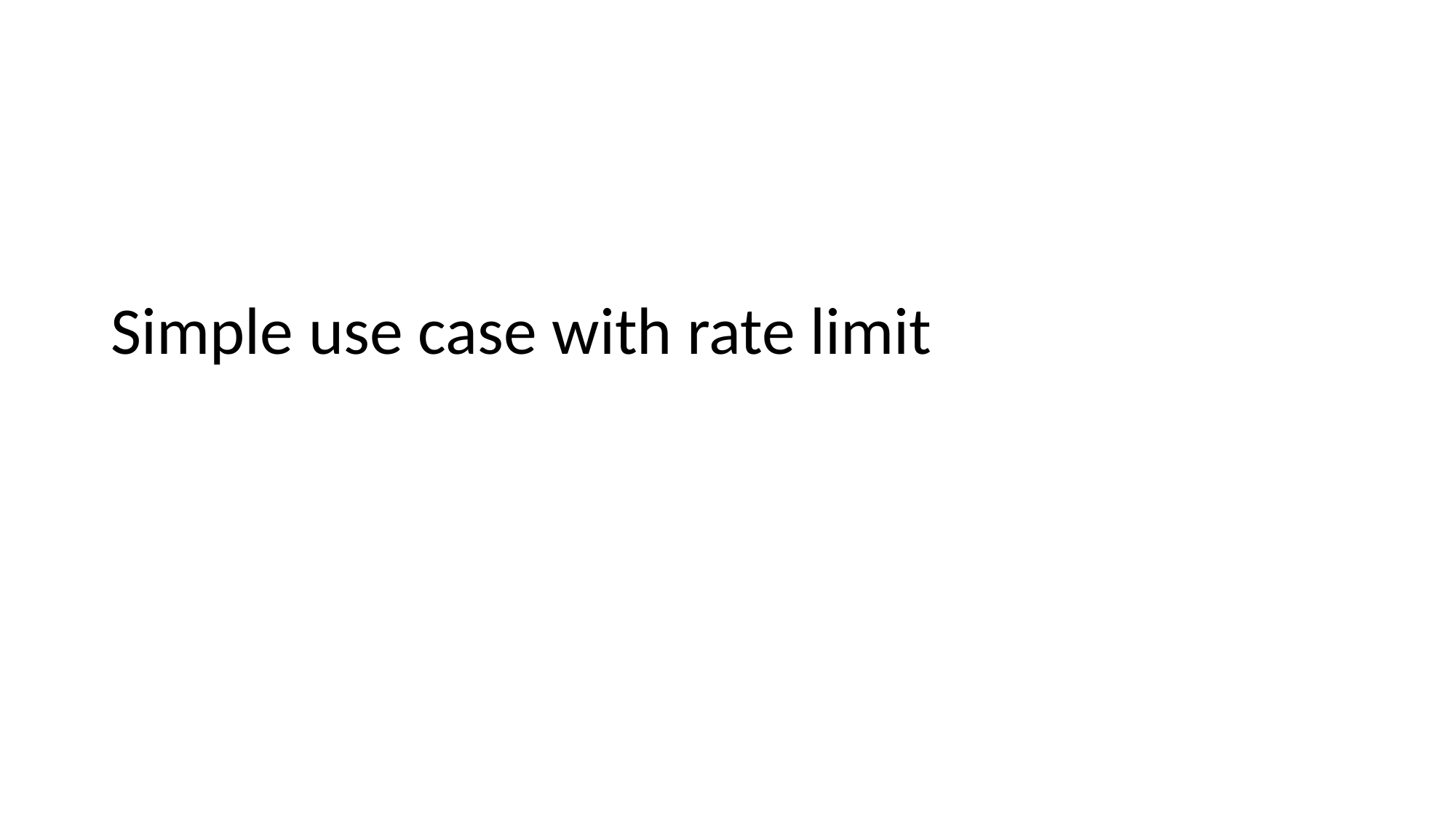

# Simple use case with rate limit